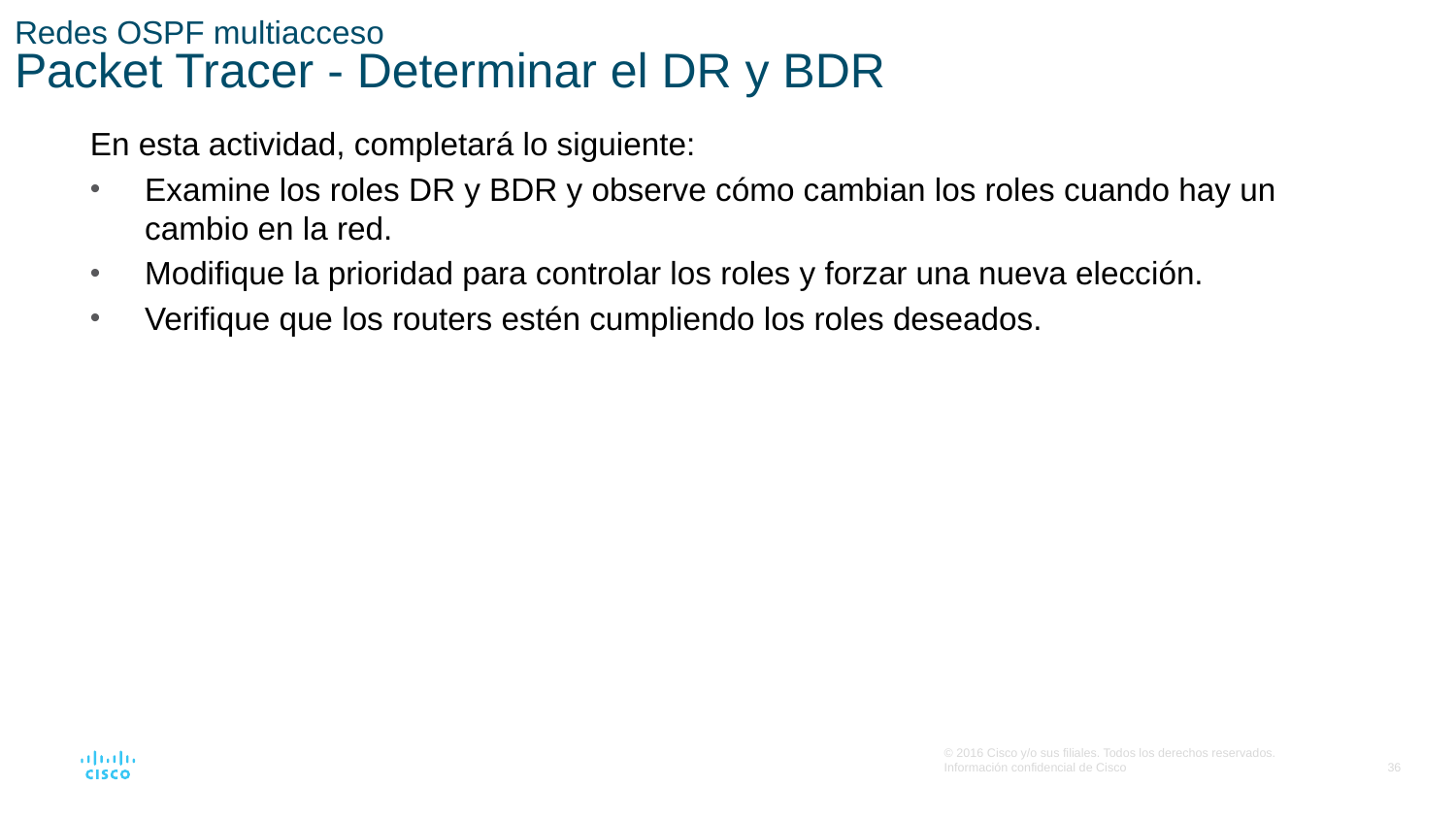

# Redes OSPF multiacceso Packet Tracer - Determinar el DR y BDR
En esta actividad, completará lo siguiente:
Examine los roles DR y BDR y observe cómo cambian los roles cuando hay un cambio en la red.
Modifique la prioridad para controlar los roles y forzar una nueva elección.
Verifique que los routers estén cumpliendo los roles deseados.